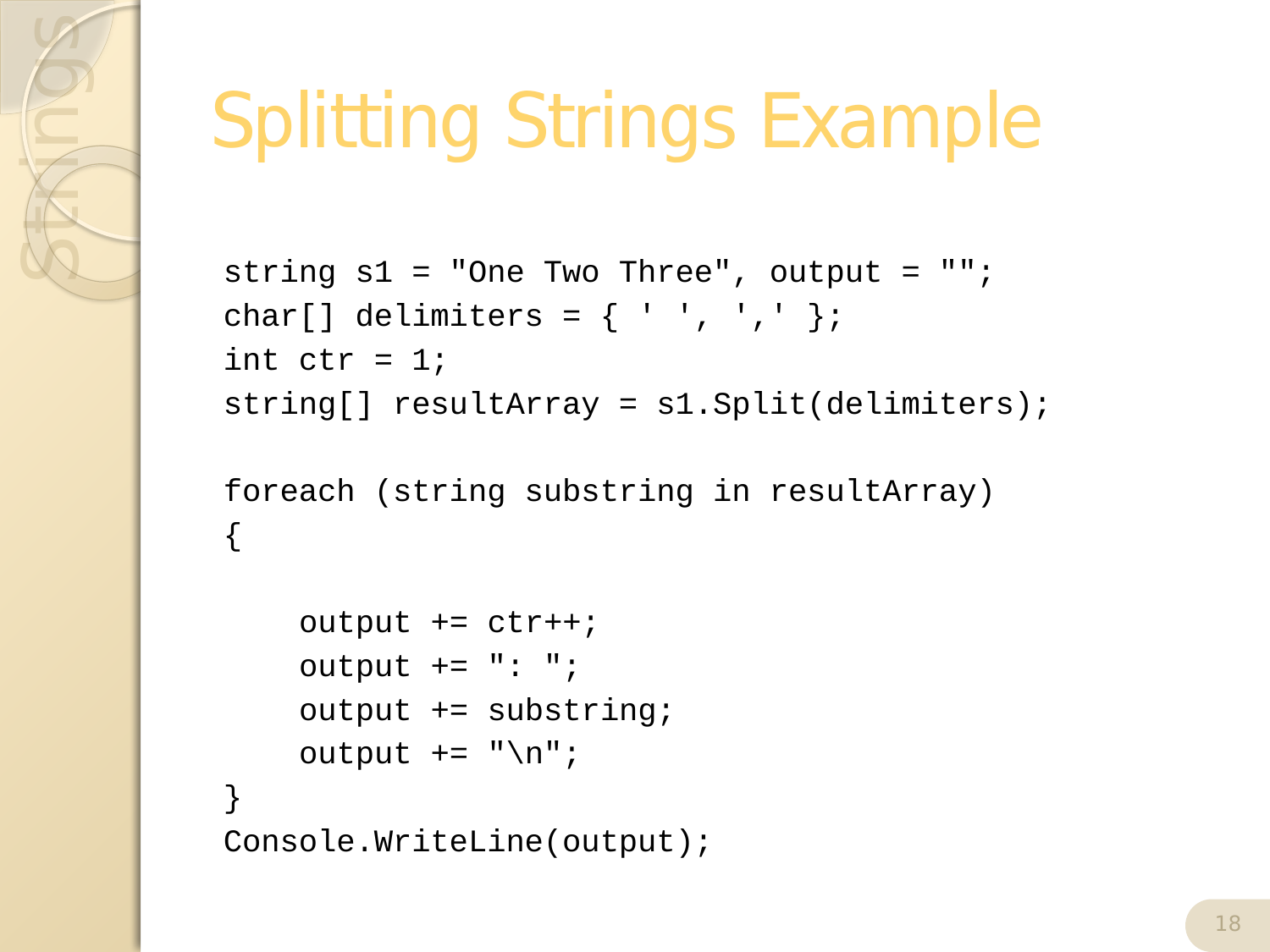

# Splitting Strings Example

string s1 = "One Two Three", output = "";
char[] delimiters = { ' ', ',' };
int ctr = 1;
string[] resultArray = s1.Split(delimiters);

foreach (string substring in resultArray)
{

    output += ctr++;
    output += ": ";
    output += substring;
    output += "\n";
}
Console.WriteLine(output);

18